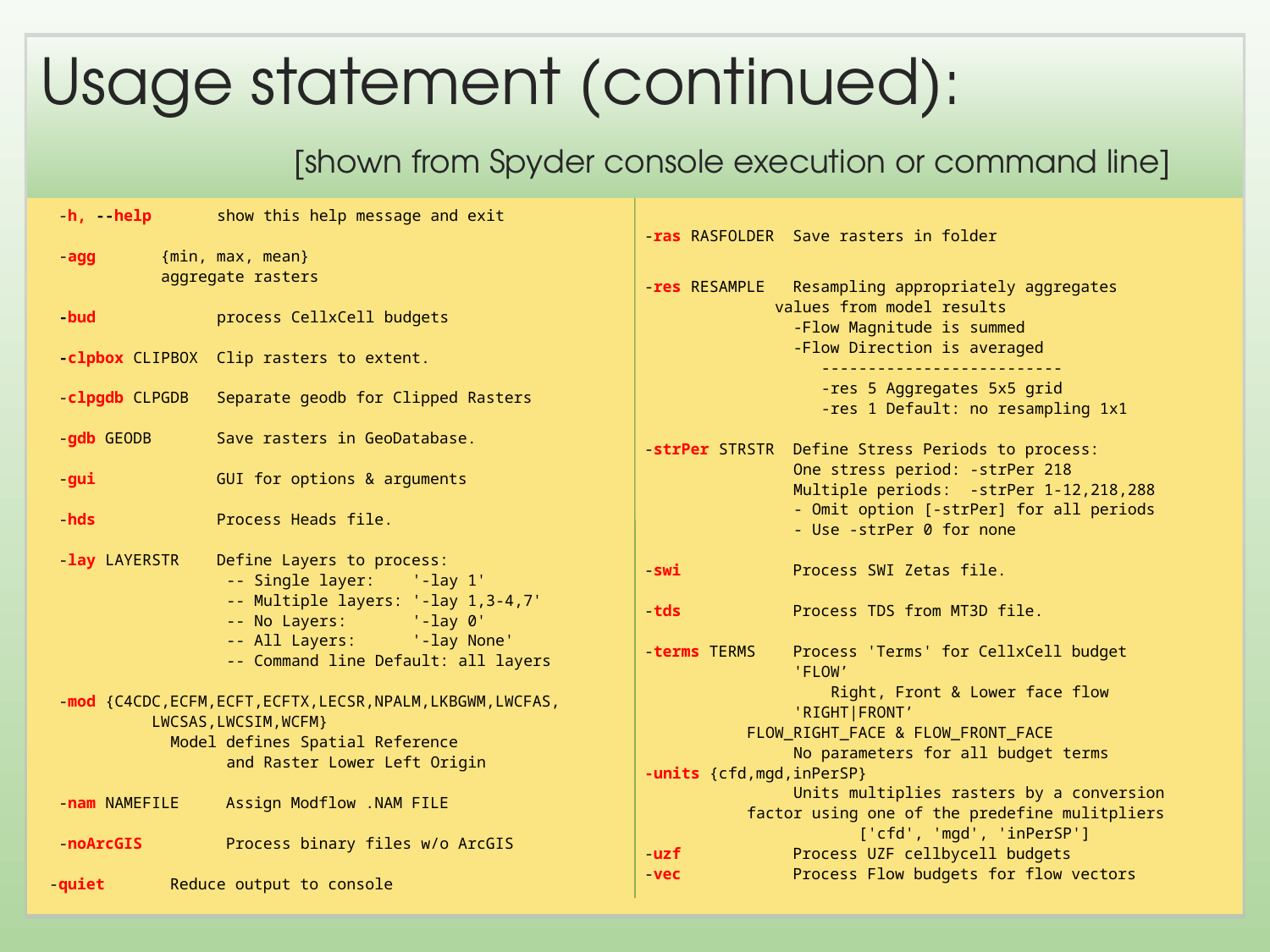

# Usage statement (continued): [shown from Spyder console execution or command line]
  -h, --help       show this help message and exit

  -agg	 {min, max, mean}
						 aggregate rasters

  -bud             process CellxCell budgets

  -clpbox CLIPBOX  Clip rasters to extent.

  -clpgdb CLPGDB   Separate geodb for Clipped Rasters

  -gdb GEODB       Save rasters in GeoDatabase.

  -gui             GUI for options & arguments

  -hds             Process Heads file.

  -lay LAYERSTR    Define Layers to process:
                    -- Single layer:    '-lay 1'
                    -- Multiple layers: '-lay 1,3-4,7'
                    -- No Layers:       '-lay 0'
                    -- All Layers:      '-lay None'
                    -- Command line Default: all layers

  -mod {C4CDC,ECFM,ECFT,ECFTX,LECSR,NPALM,LKBGWM,LWCFAS,
						LWCSAS,LWCSIM,WCFM}
           			  Model defines Spatial Reference
                    and Raster Lower Left Origin

  -nam NAMEFILE     Assign Modflow .NAM FILE

  -noArcGIS         Process binary files w/o ArcGIS

 -quiet			  Reduce output to console

 -ras RASFOLDER  Save rasters in folder

 -res RESAMPLE   Resampling appropriately aggregates
				   values from model results
				     -Flow Magnitude is summed
				     -Flow Direction is averaged
                    --------------------------
                    -res 5 Aggregates 5x5 grid
                    -res 1 Default: no resampling 1x1

 -strPer STRSTR  Define Stress Periods to process:
                 One stress period: -strPer 218
                 Multiple periods:  -strPer 1-12,218,288
                 - Omit option [-strPer] for all periods
                 - Use -strPer 0 for none

 -swi            Process SWI Zetas file.

 -tds            Process TDS from MT3D file.

 -terms TERMS    Process 'Terms' for CellxCell budget
                 'FLOW’
                     Right, Front & Lower face flow
                 'RIGHT|FRONT’
					FLOW_RIGHT_FACE & FLOW_FRONT_FACE
                 No parameters for all budget terms
 -units {cfd,mgd,inPerSP}
                 Units multiplies rasters by a conversion
				factor using one of the predefine mulitpliers
                 	['cfd', 'mgd', 'inPerSP']
 -uzf            Process UZF cellbycell budgets
 -vec            Process Flow budgets for flow vectors